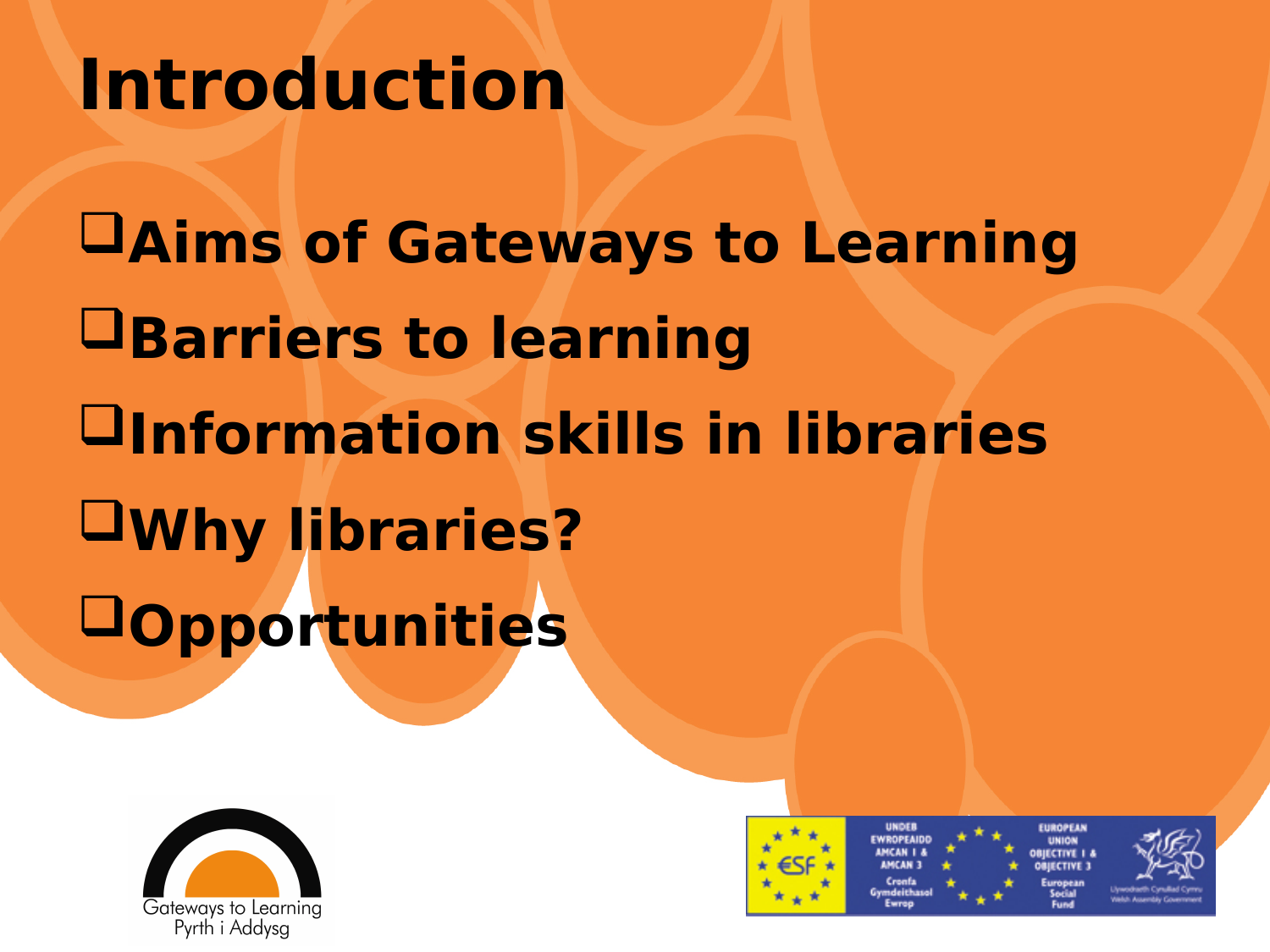

Introduction

Aims of Gateways to Learning
Barriers to learning
Information skills in libraries
Why libraries?
Opportunities